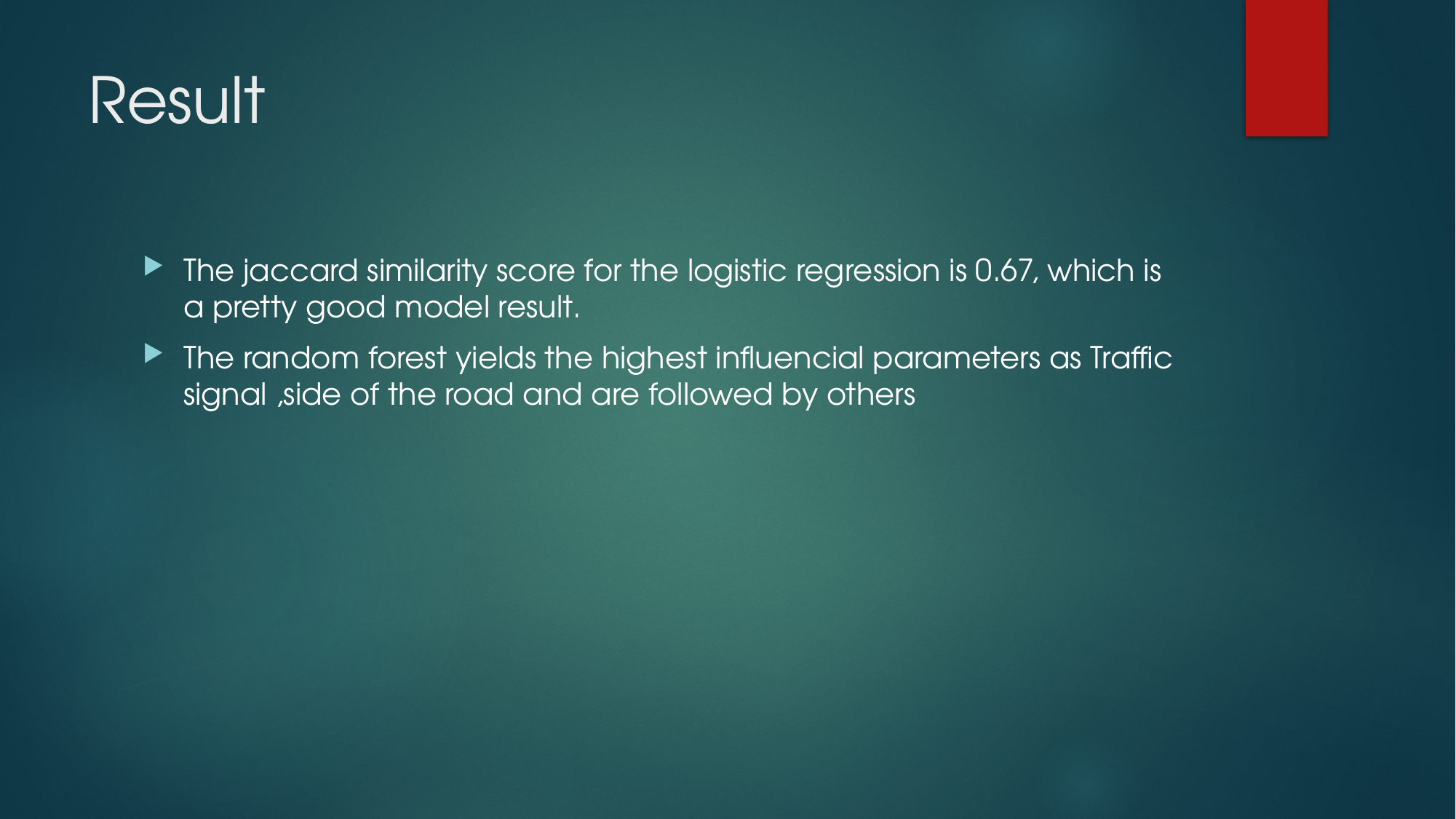

# Result
The jaccard similarity score for the logistic regression is 0.67, which is a pretty good model result.
The random forest yields the highest influencial parameters as Traffic signal ,side of the road and are followed by others